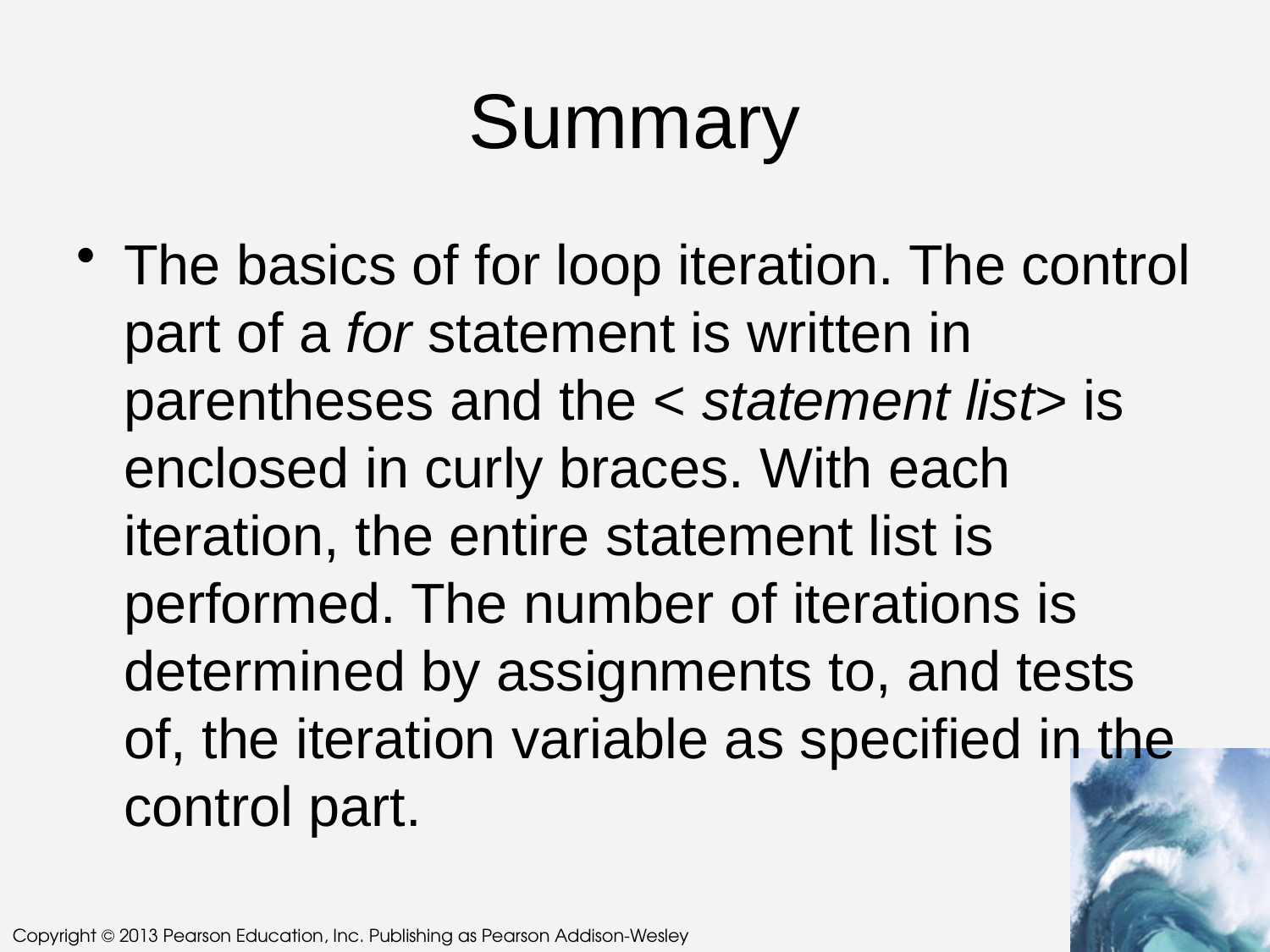

# Summary
The basics of for loop iteration. The control part of a for statement is written in parentheses and the < statement list> is enclosed in curly braces. With each iteration, the entire statement list is performed. The number of iterations is determined by assignments to, and tests of, the iteration variable as specified in the control part.